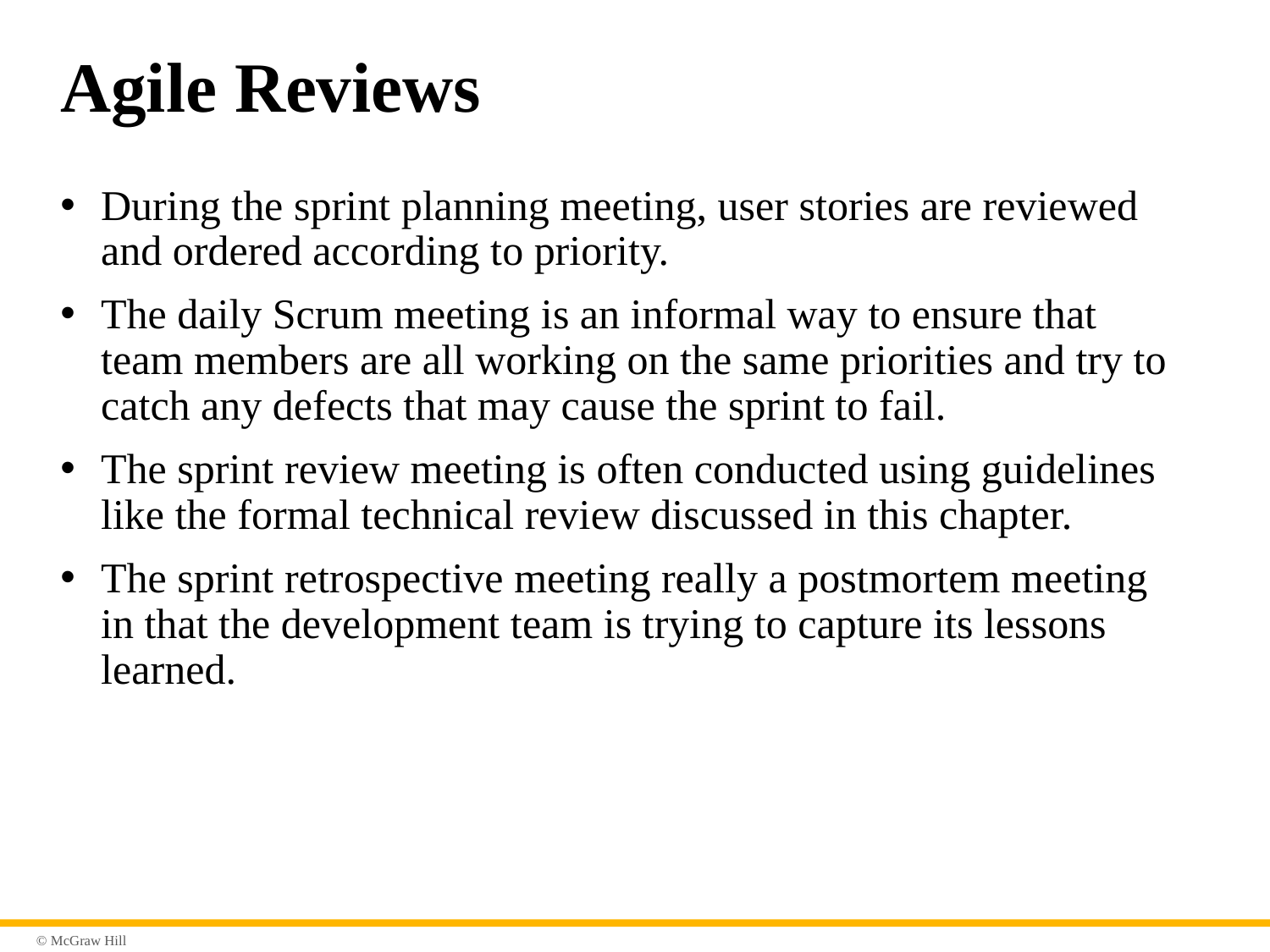

# Agile Reviews
During the sprint planning meeting, user stories are reviewed and ordered according to priority.
The daily Scrum meeting is an informal way to ensure that team members are all working on the same priorities and try to catch any defects that may cause the sprint to fail.
The sprint review meeting is often conducted using guidelines like the formal technical review discussed in this chapter.
The sprint retrospective meeting really a postmortem meeting in that the development team is trying to capture its lessons learned.
20